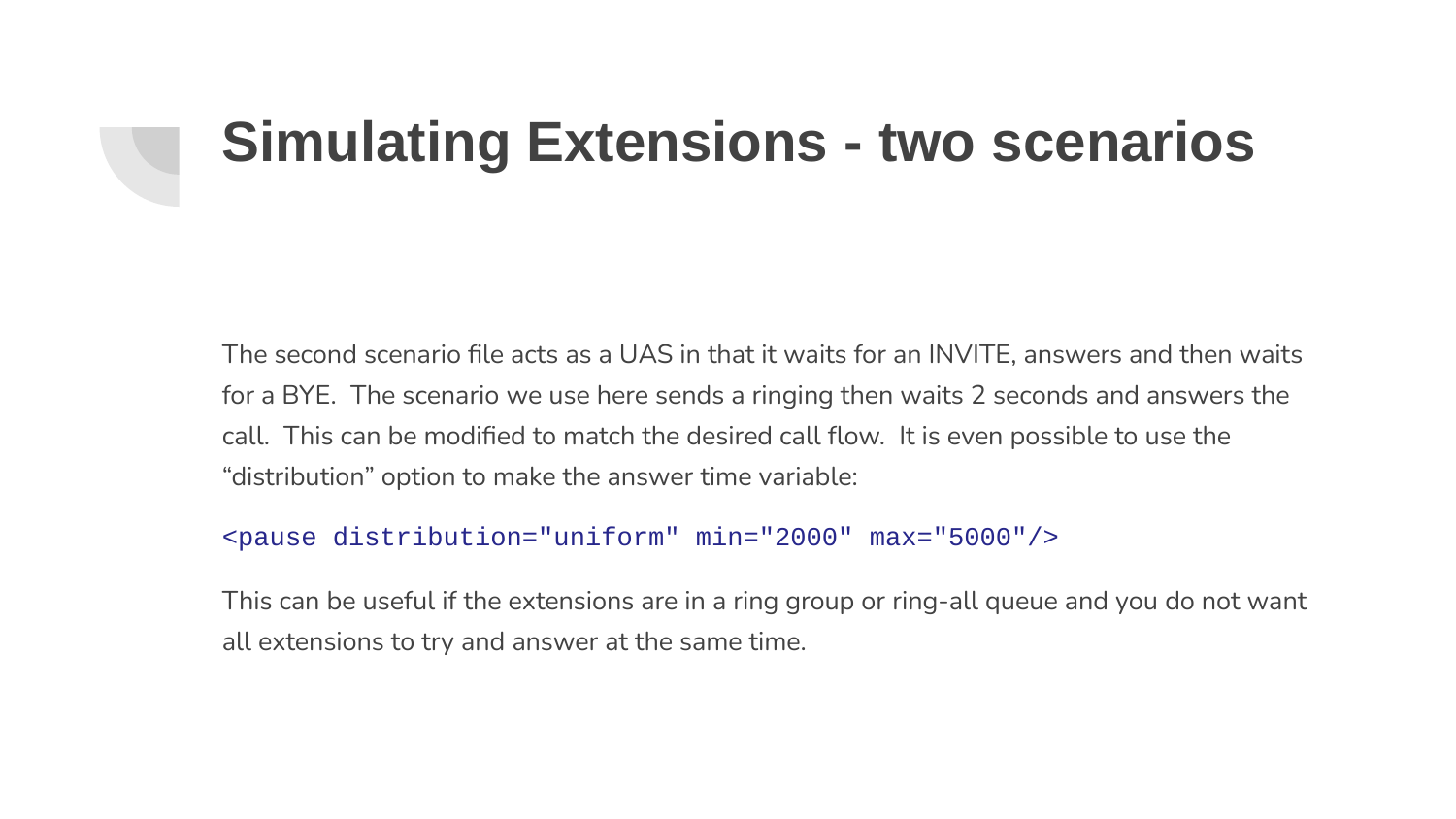

# Simulating Extensions - two scenarios
The second scenario file acts as a UAS in that it waits for an INVITE, answers and then waits for a BYE.  The scenario we use here sends a ringing then waits 2 seconds and answers the call.  This can be modified to match the desired call flow.  It is even possible to use the “distribution” option to make the answer time variable:
<pause distribution="uniform" min="2000" max="5000"/>
This can be useful if the extensions are in a ring group or ring-all queue and you do not want all extensions to try and answer at the same time.